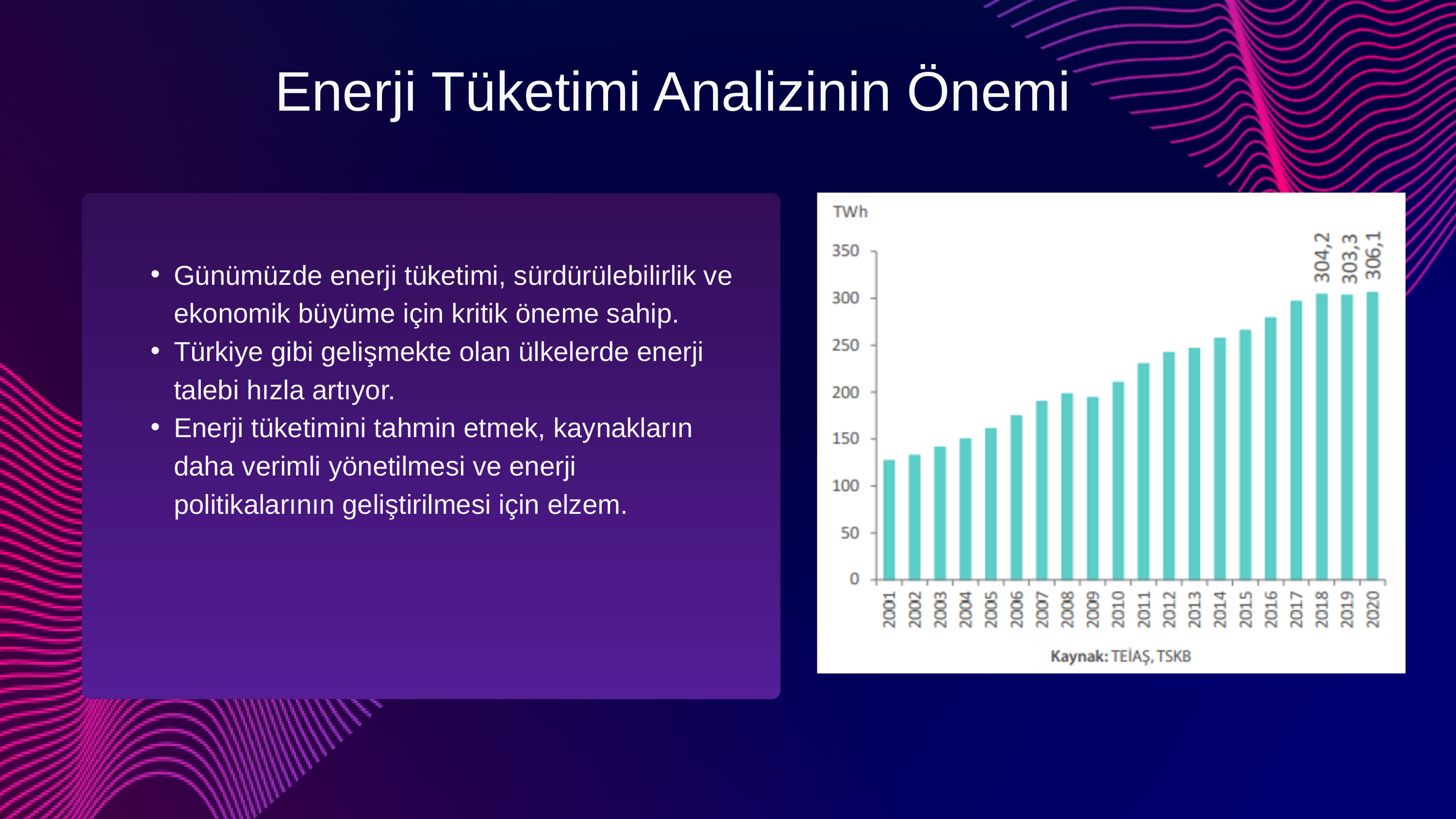

Enerji Tüketimi Analizinin Önemi

Günümüzde enerji tüketimi, sürdürülebilirlik ve ekonomik büyüme için kritik öneme sahip.
Türkiye gibi gelişmekte olan ülkelerde enerji talebi hızla artıyor.
Enerji tüketimini tahmin etmek, kaynakların daha verimli yönetilmesi ve enerji politikalarının geliştirilmesi için elzem.